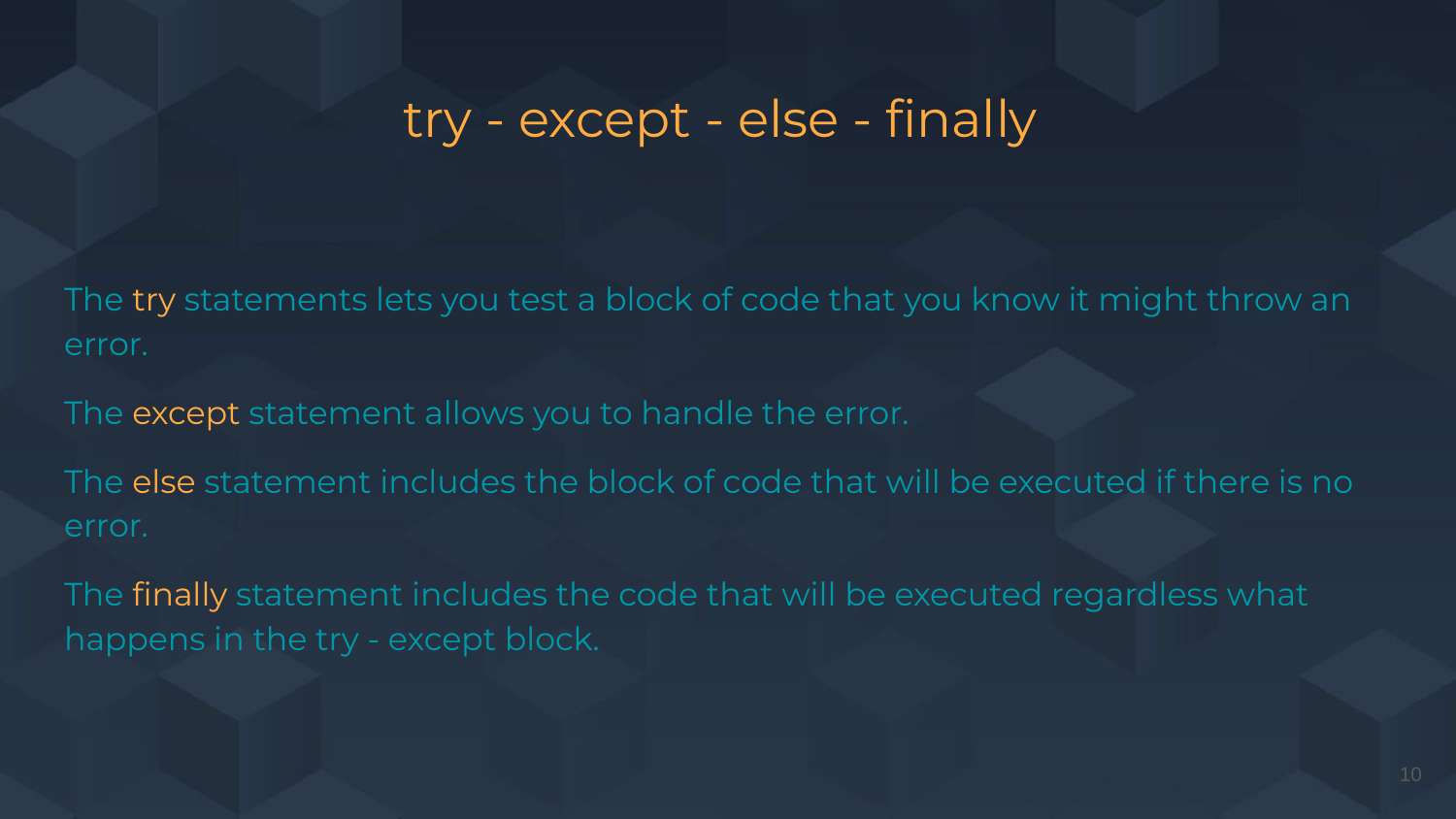

# try - except - else - finally
The try statements lets you test a block of code that you know it might throw an error.
The except statement allows you to handle the error.
The else statement includes the block of code that will be executed if there is no error.
The finally statement includes the code that will be executed regardless what happens in the try - except block.
10